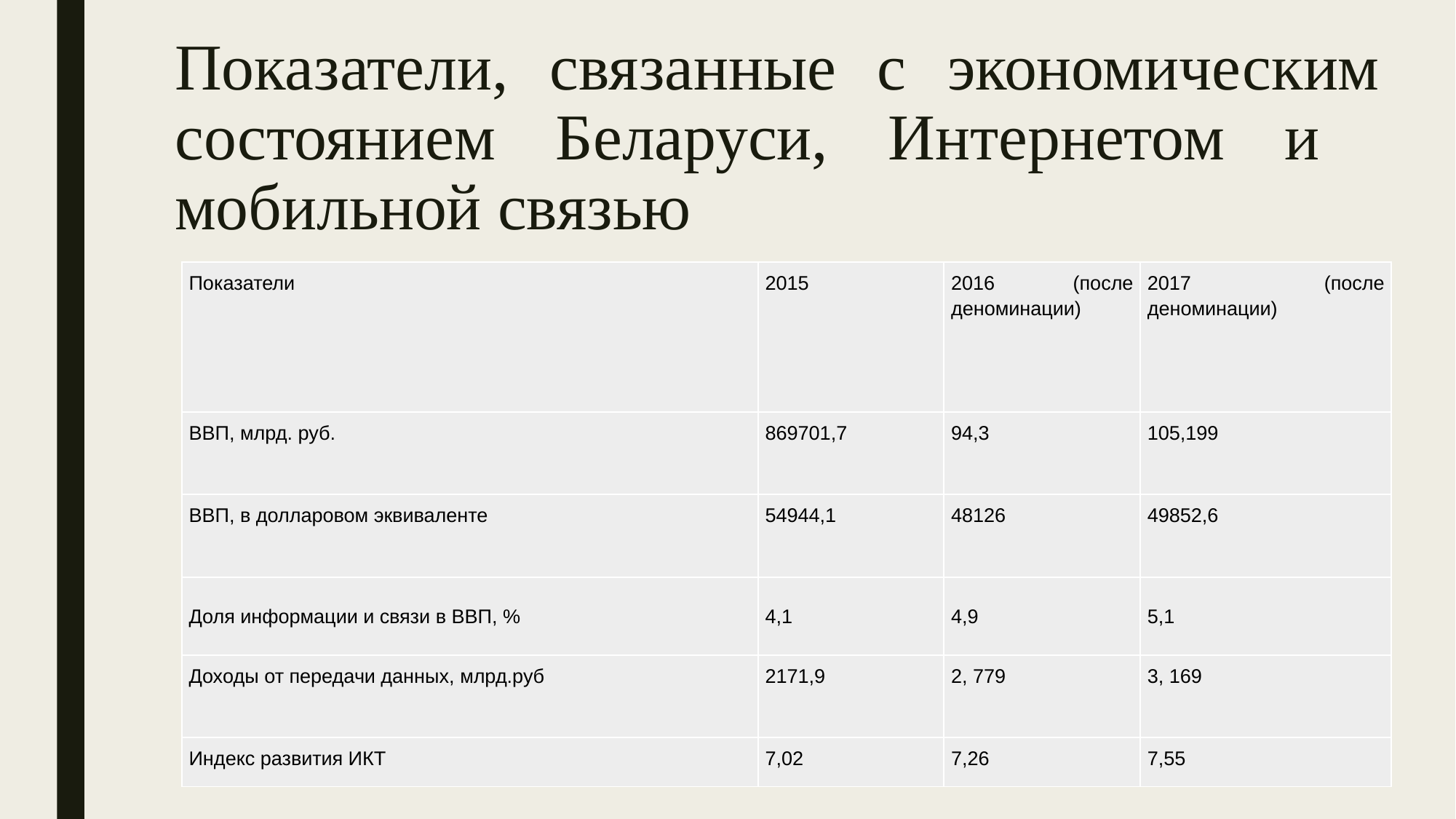

# Показатели, связанные с экономическим состоянием Беларуси, Интернетом и  мобильной связью
| Показатели | 2015 | 2016 (после деноминации) | 2017 (после деноминации) |
| --- | --- | --- | --- |
| ВВП, млрд. руб. | 869701,7 | 94,3 | 105,199 |
| ВВП, в долларовом эквиваленте | 54944,1 | 48126 | 49852,6 |
| Доля информации и связи в ВВП, % | 4,1 | 4,9 | 5,1 |
| Доходы от передачи данных, млрд.руб | 2171,9 | 2, 779 | 3, 169 |
| Индекс развития ИКТ | 7,02 | 7,26 | 7,55 |